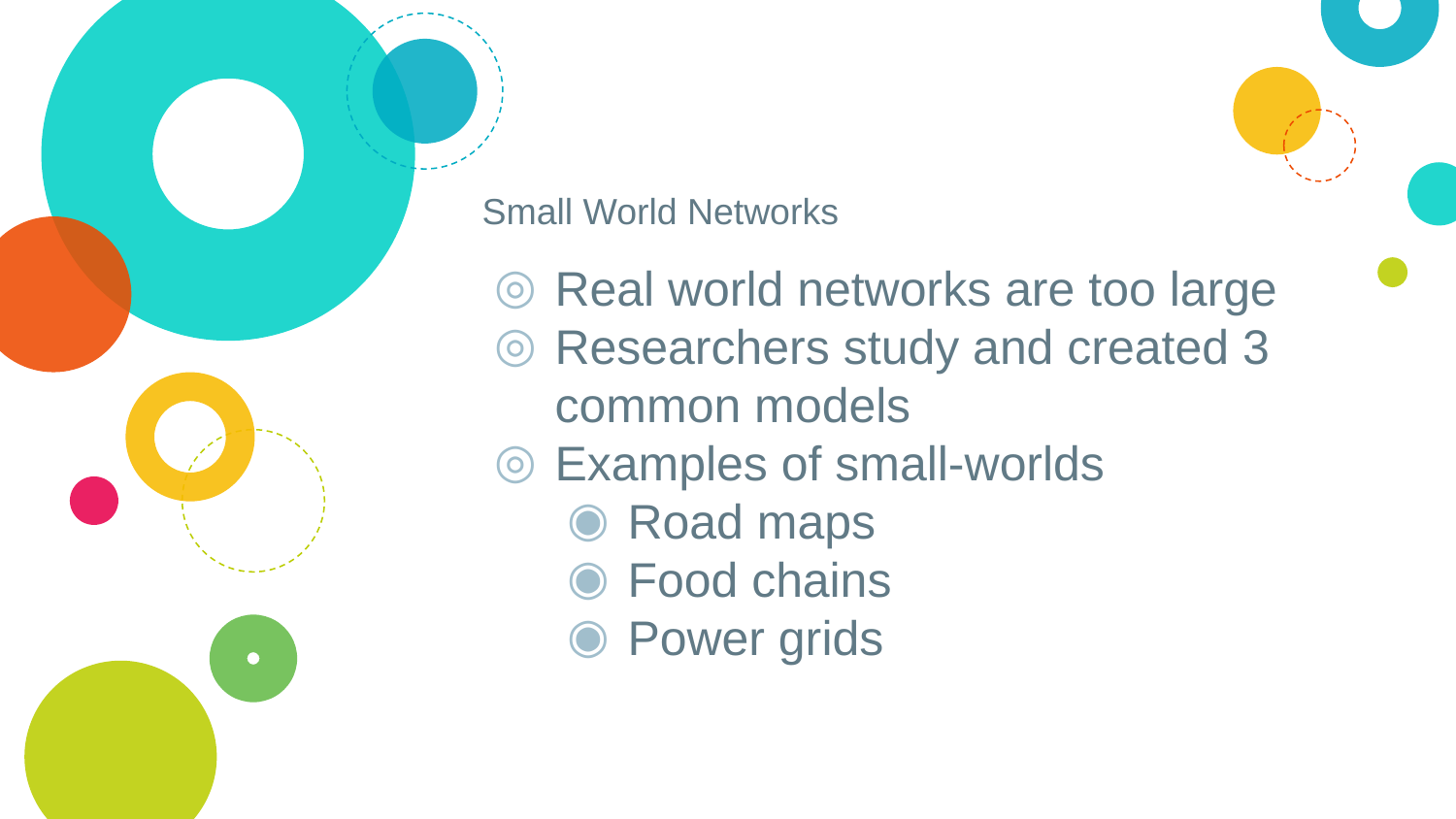

# Small World Networks
Real world networks are too large
Researchers study and created 3 common models
Examples of small-worlds
Road maps
Food chains
Power grids